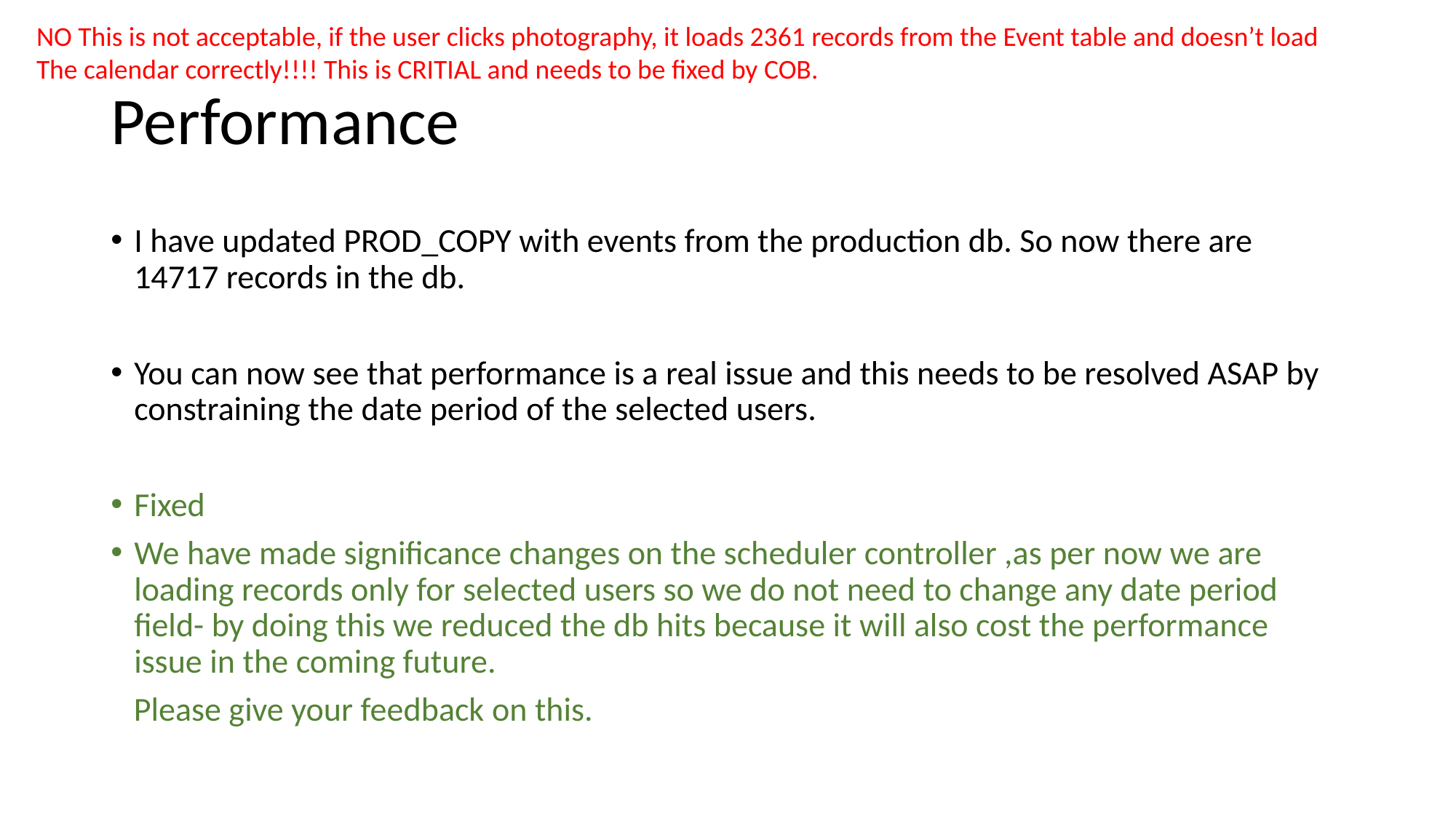

NO This is not acceptable, if the user clicks photography, it loads 2361 records from the Event table and doesn’t load
The calendar correctly!!!! This is CRITIAL and needs to be fixed by COB.
# Performance
I have updated PROD_COPY with events from the production db. So now there are 14717 records in the db.

You can now see that performance is a real issue and this needs to be resolved ASAP by constraining the date period of the selected users.

Fixed
We have made significance changes on the scheduler controller ,as per now we are loading records only for selected users so we do not need to change any date period field- by doing this we reduced the db hits because it will also cost the performance issue in the coming future.
   Please give your feedback on this.